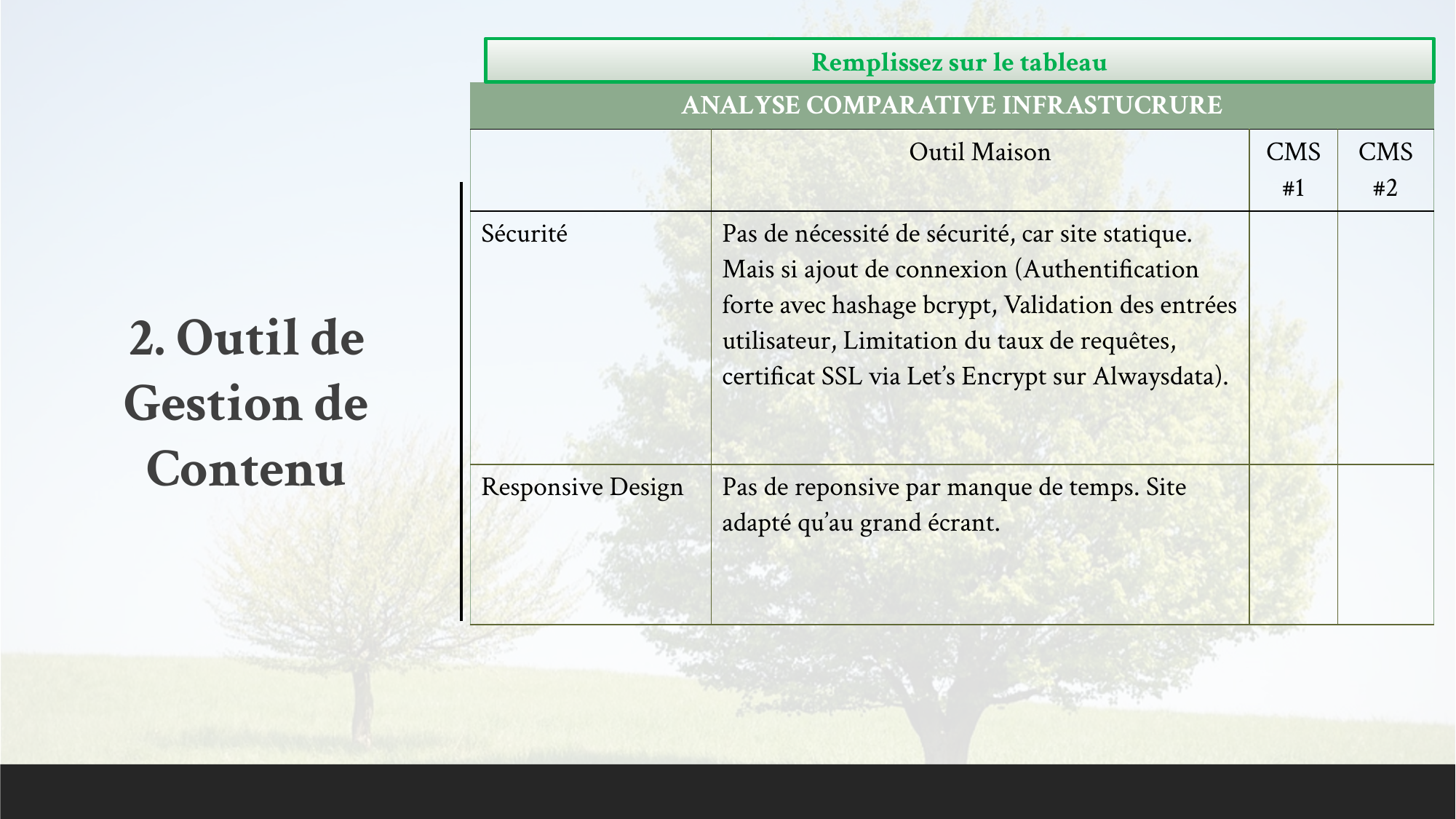

Remplissez sur le tableau
| ANALYSE COMPARATIVE INFRASTUCRURE |  |  |  |
| --- | --- | --- | --- |
|  | Outil Maison | CMS #1 | CMS #2 |
| Sécurité | Pas de nécessité de sécurité, car site statique. Mais si ajout de connexion (Authentification forte avec hashage bcrypt, Validation des entrées utilisateur, Limitation du taux de requêtes, certificat SSL via Let’s Encrypt sur Alwaysdata). |  |  |
| Responsive Design | Pas de reponsive par manque de temps. Site adapté qu’au grand écrant. |  |  |
2. Outil de Gestion de Contenu